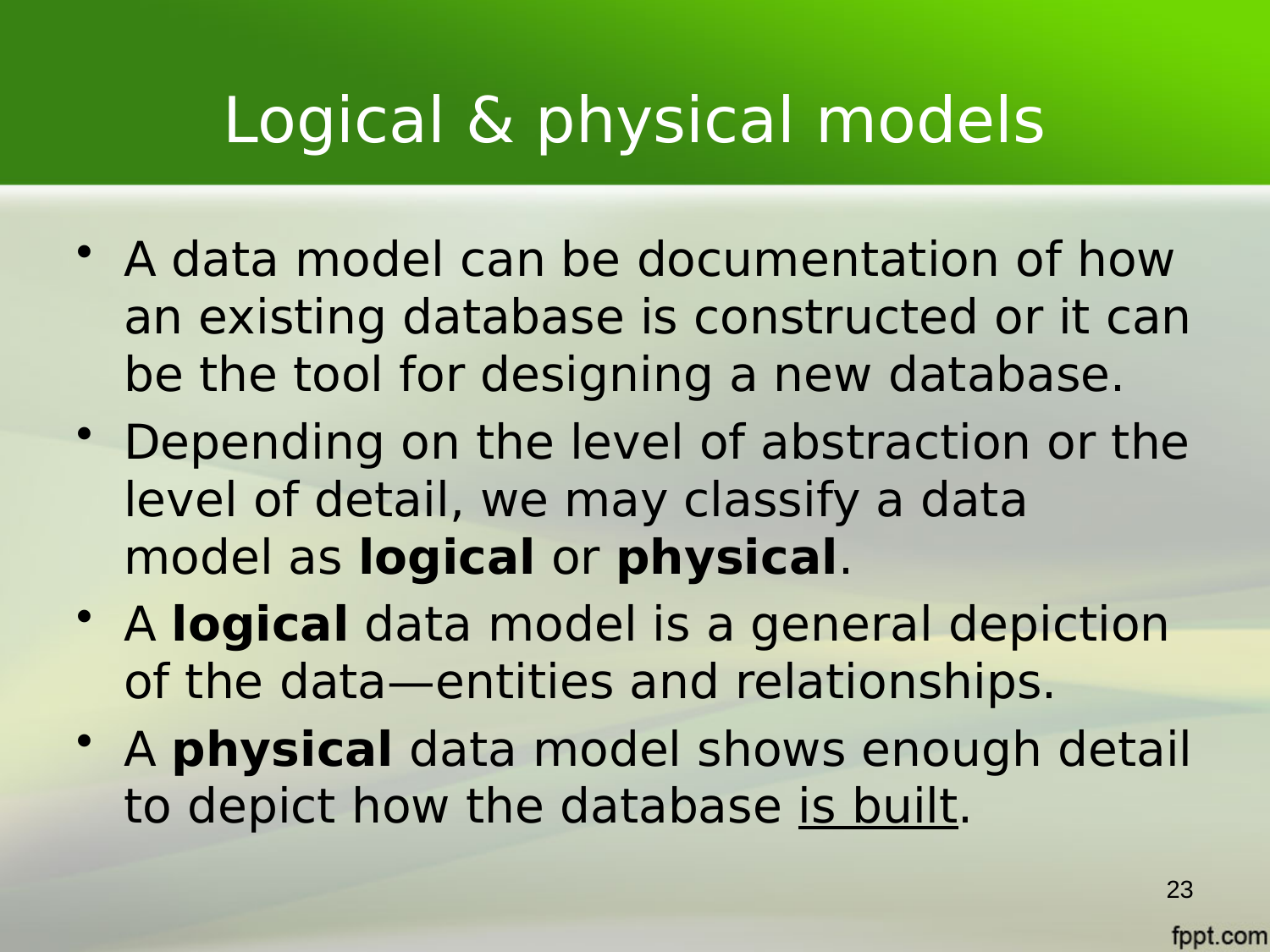

# Logical & physical models
A data model can be documentation of how an existing database is constructed or it can be the tool for designing a new database.
Depending on the level of abstraction or the level of detail, we may classify a data model as logical or physical.
A logical data model is a general depiction of the data—entities and relationships.
A physical data model shows enough detail to depict how the database is built.

23